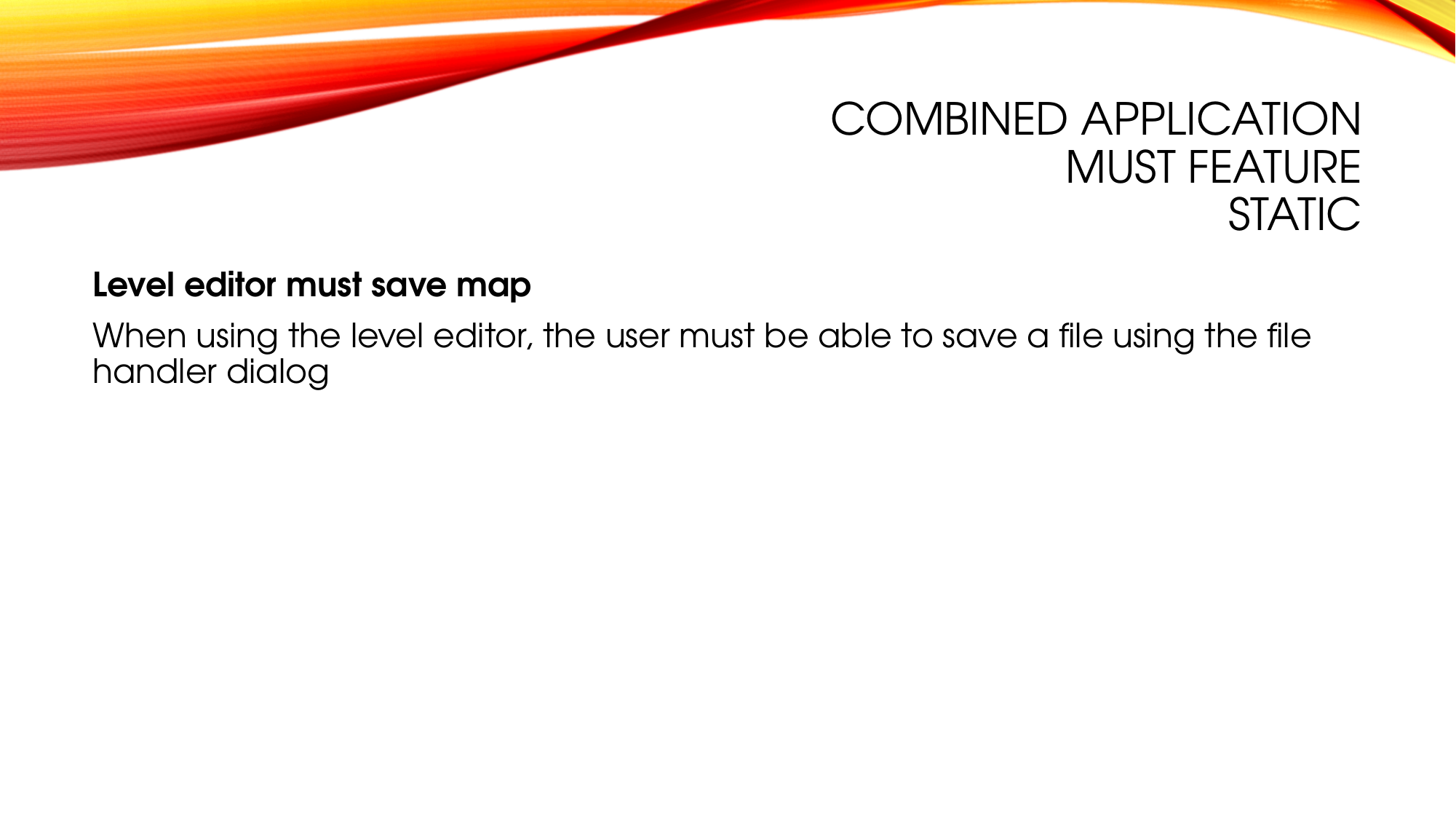

# Combined Application Must feature Static
Level editor must save map
When using the level editor, the user must be able to save a file using the file handler dialog